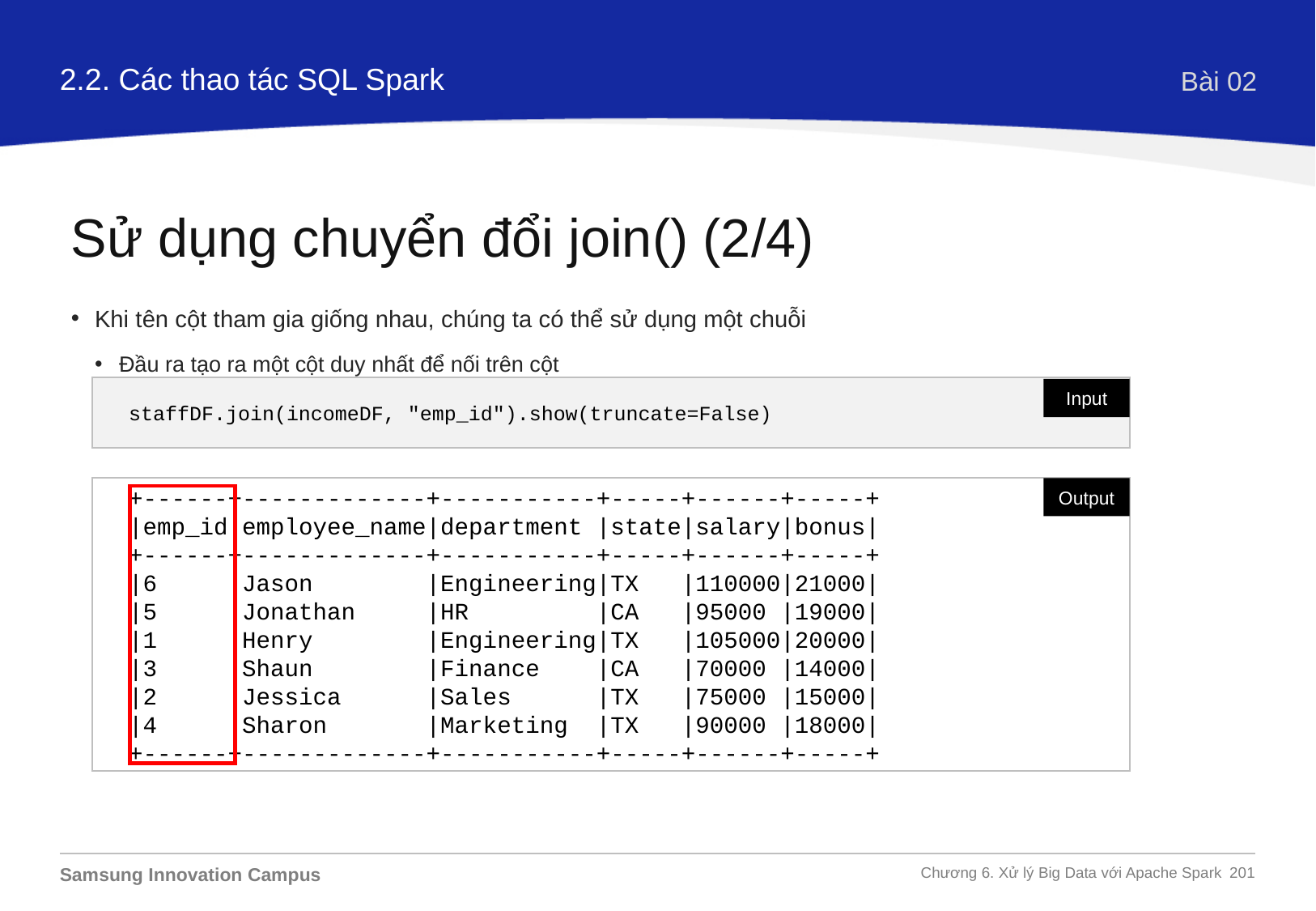

2.2. Các thao tác SQL Spark
Bài 02
Sử dụng chuyển đổi join() (2/4)
Khi tên cột tham gia giống nhau, chúng ta có thể sử dụng một chuỗi
Đầu ra tạo ra một cột duy nhất để nối trên cột
staffDF.join(incomeDF, "emp_id").show(truncate=False)
Input
+------+-------------+-----------+-----+------+-----+
|emp_id|employee_name|department |state|salary|bonus|
+------+-------------+-----------+-----+------+-----+
|6     |Jason        |Engineering|TX   |110000|21000|
|5     |Jonathan     |HR         |CA   |95000 |19000|
|1     |Henry        |Engineering|TX   |105000|20000|
|3     |Shaun        |Finance    |CA   |70000 |14000|
|2     |Jessica      |Sales      |TX   |75000 |15000|
|4     |Sharon       |Marketing  |TX   |90000 |18000|
+------+-------------+-----------+-----+------+-----+
Output